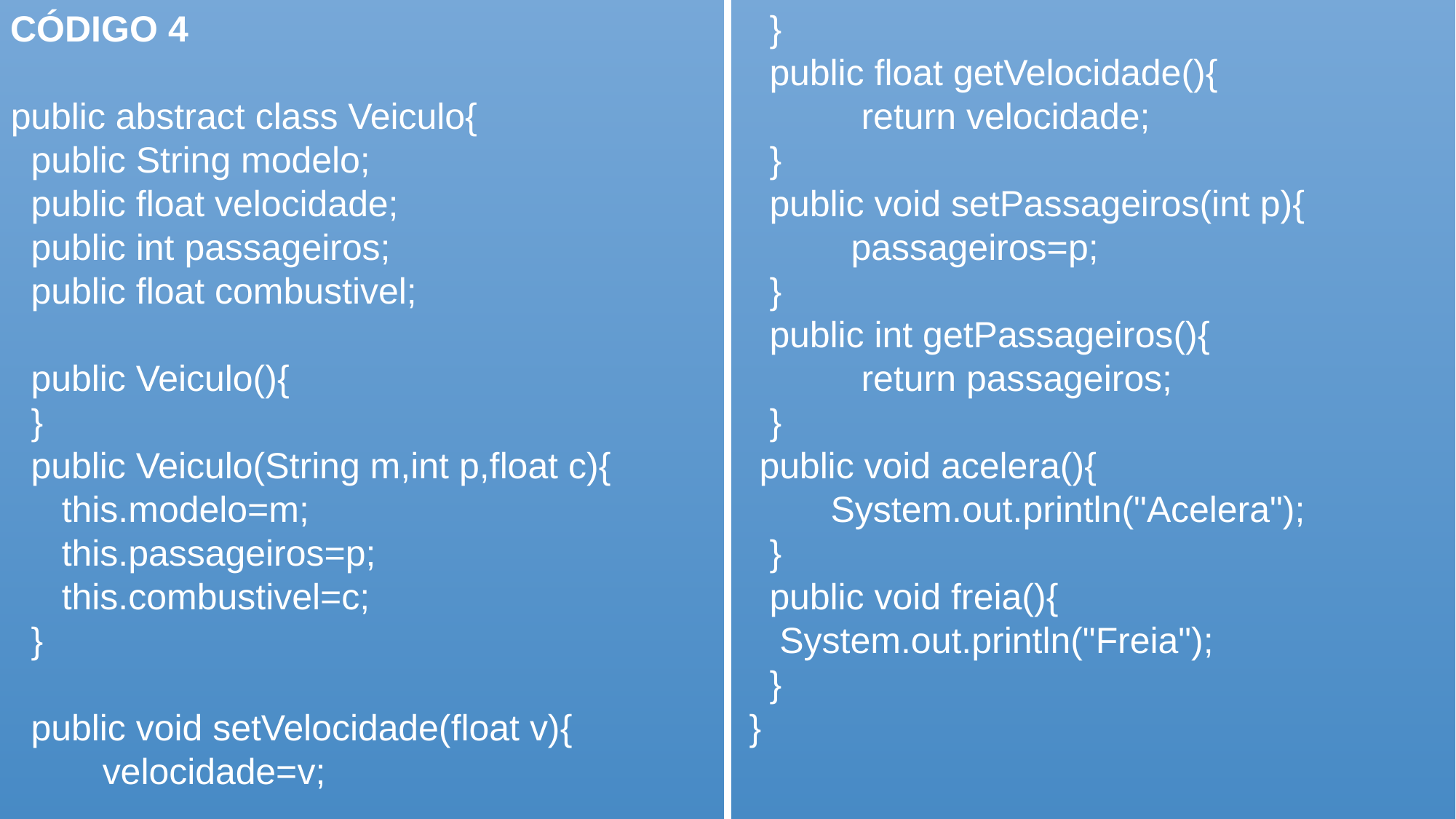

CÓDIGO 4

public abstract class Veiculo{
  public String modelo;
  public float velocidade;
  public int passageiros;
  public float combustivel;

  public Veiculo(){
  }
  public Veiculo(String m,int p,float c){
     this.modelo=m;
     this.passageiros=p;
     this.combustivel=c;
  }

  public void setVelocidade(float v){
         velocidade=v;
  }
  public float getVelocidade(){
           return velocidade;
  }
  public void setPassageiros(int p){
          passageiros=p;
  }
  public int getPassageiros(){
           return passageiros;
  }
 public void acelera(){
        System.out.println("Acelera");
  }
  public void freia(){
   System.out.println("Freia");
  }
}
43